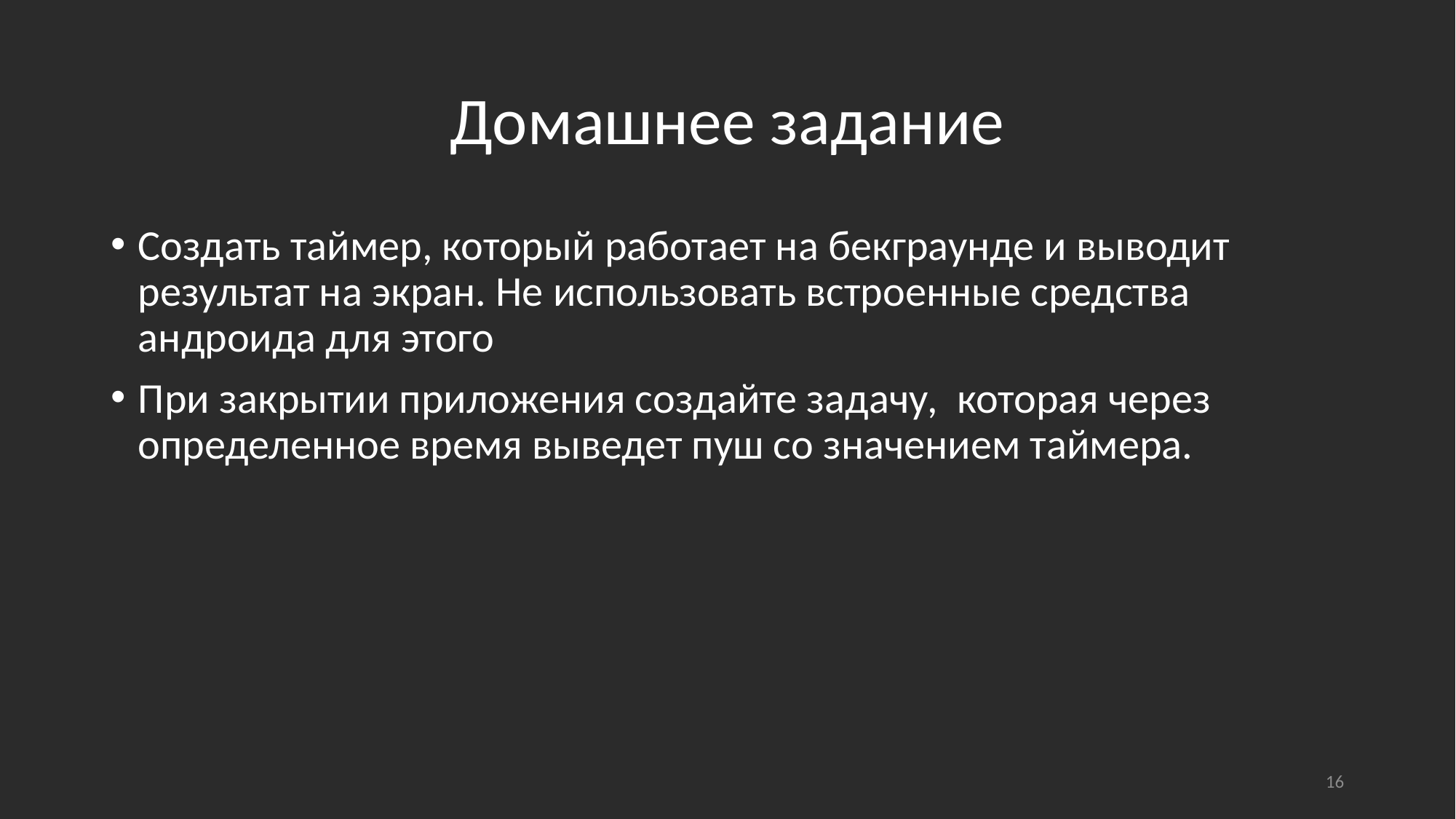

# Домашнее задание
Создать таймер, который работает на бекграунде и выводит результат на экран. Не использовать встроенные средства андроида для этого
При закрытии приложения создайте задачу,  которая через определенное время выведет пуш со значением таймера.
16